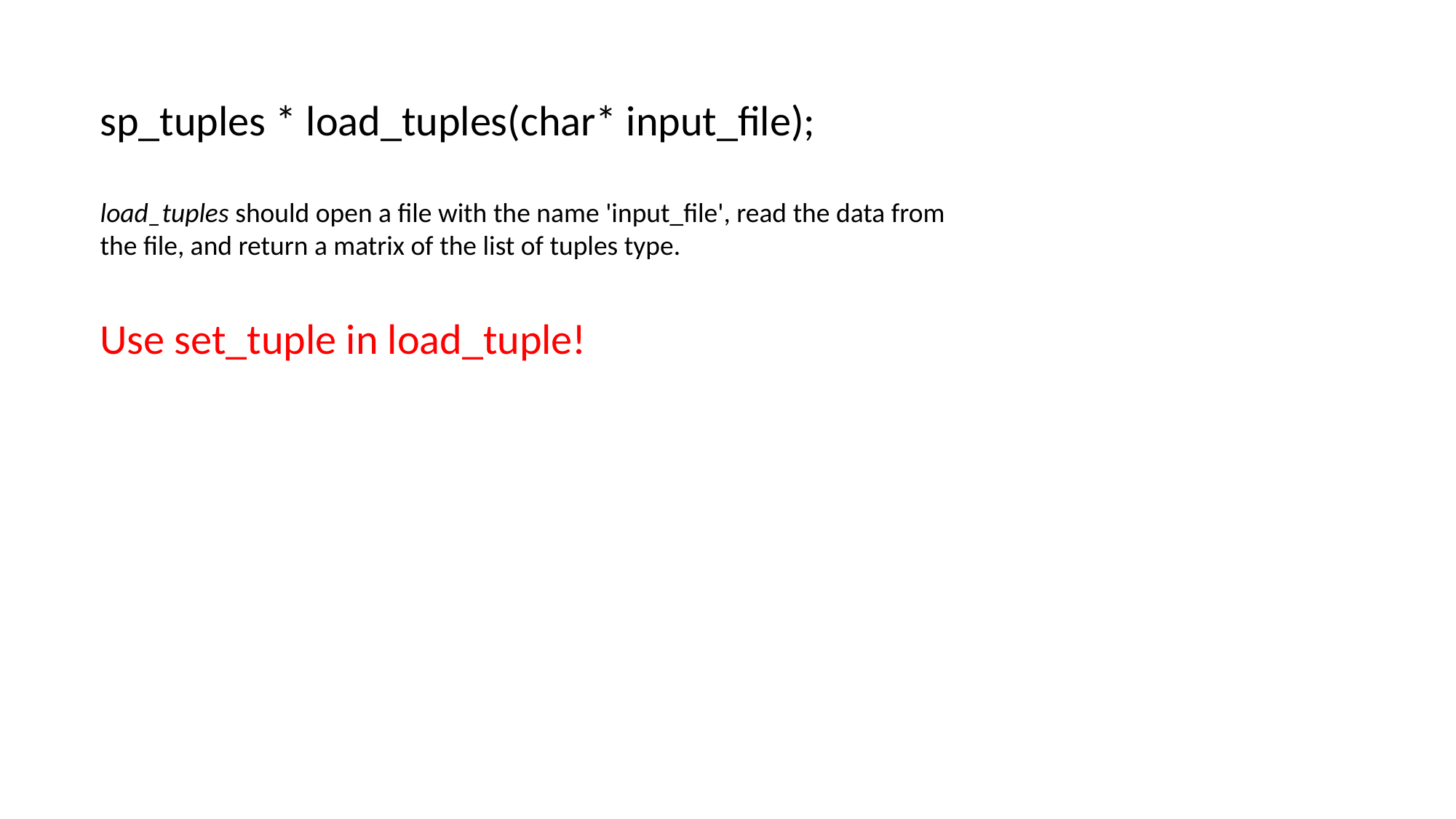

sp_tuples * load_tuples(char* input_file);

load_tuples should open a file with the name 'input_file', read the data from the file, and return a matrix of the list of tuples type.

Use set_tuple in load_tuple!